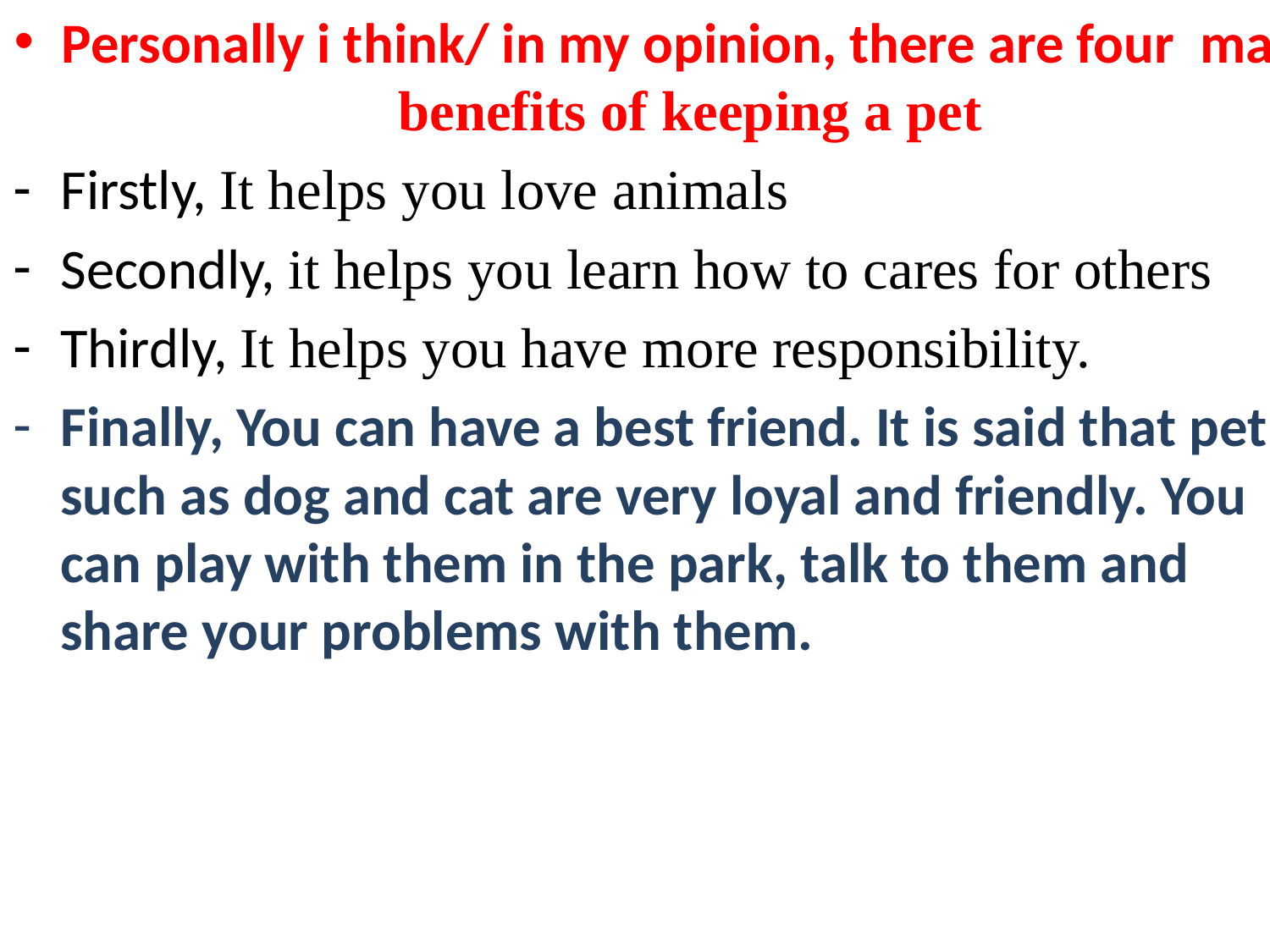

Personally i think/ in my opinion, there are four  main benefits of keeping a pet
Firstly, It helps you love animals
Secondly, it helps you learn how to cares for others
Thirdly, It helps you have more responsibility.
Finally, You can have a best friend. It is said that pet such as dog and cat are very loyal and friendly. You can play with them in the park, talk to them and share your problems with them.

#